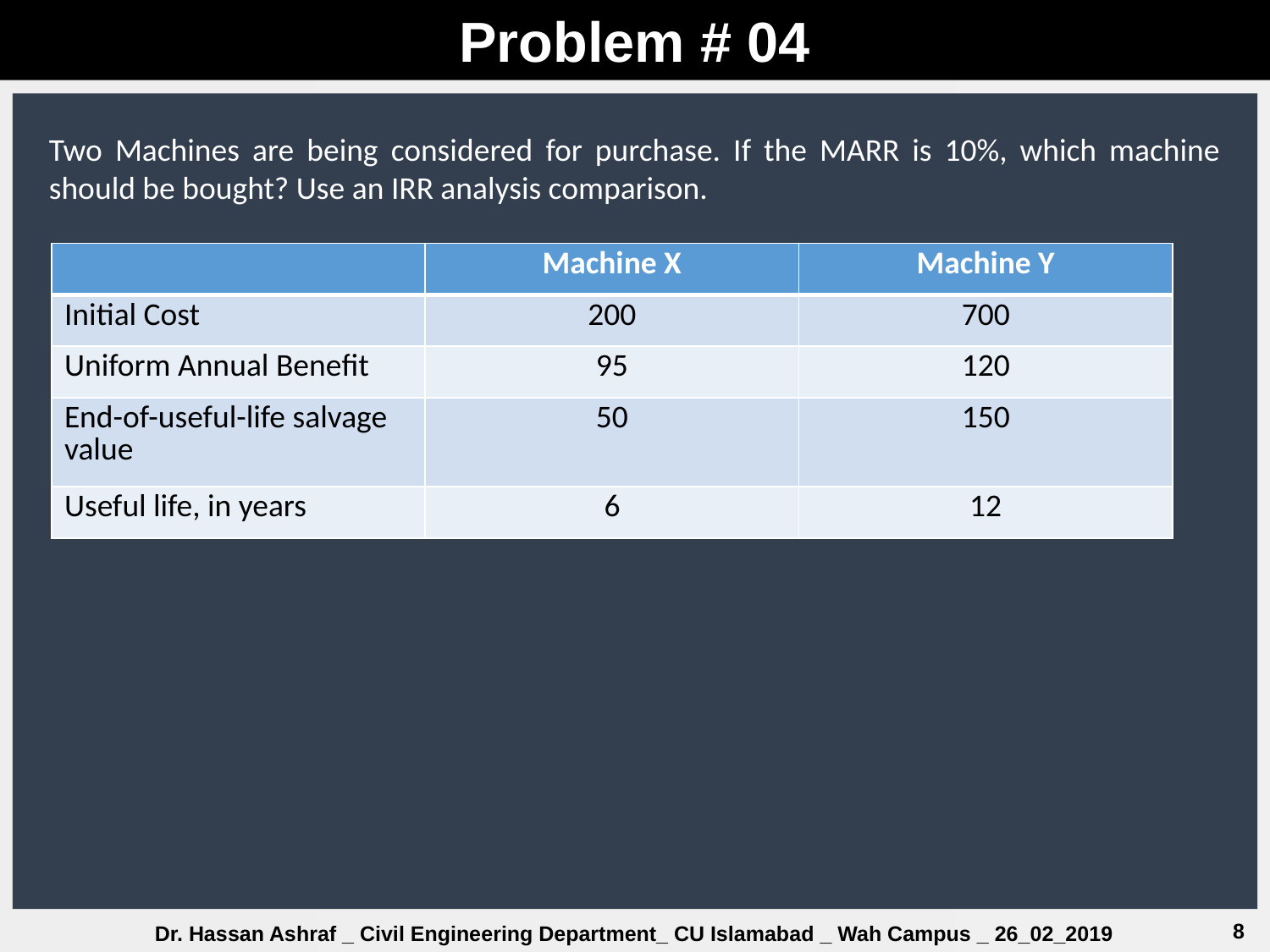

Problem # 04

Two Machines are being considered for purchase. If the MARR is 10%, which machine should be bought? Use an IRR analysis comparison.
|  | Machine X | Machine Y |
| --- | --- | --- |
| Initial Cost | 200 | 700 |
| Uniform Annual Benefit | 95 | 120 |
| End-of-useful-life salvage value | 50 | 150 |
| Useful life, in years | 6 | 12 |
8
Dr. Hassan Ashraf _ Civil Engineering Department_ CU Islamabad _ Wah Campus _ 26_02_2019